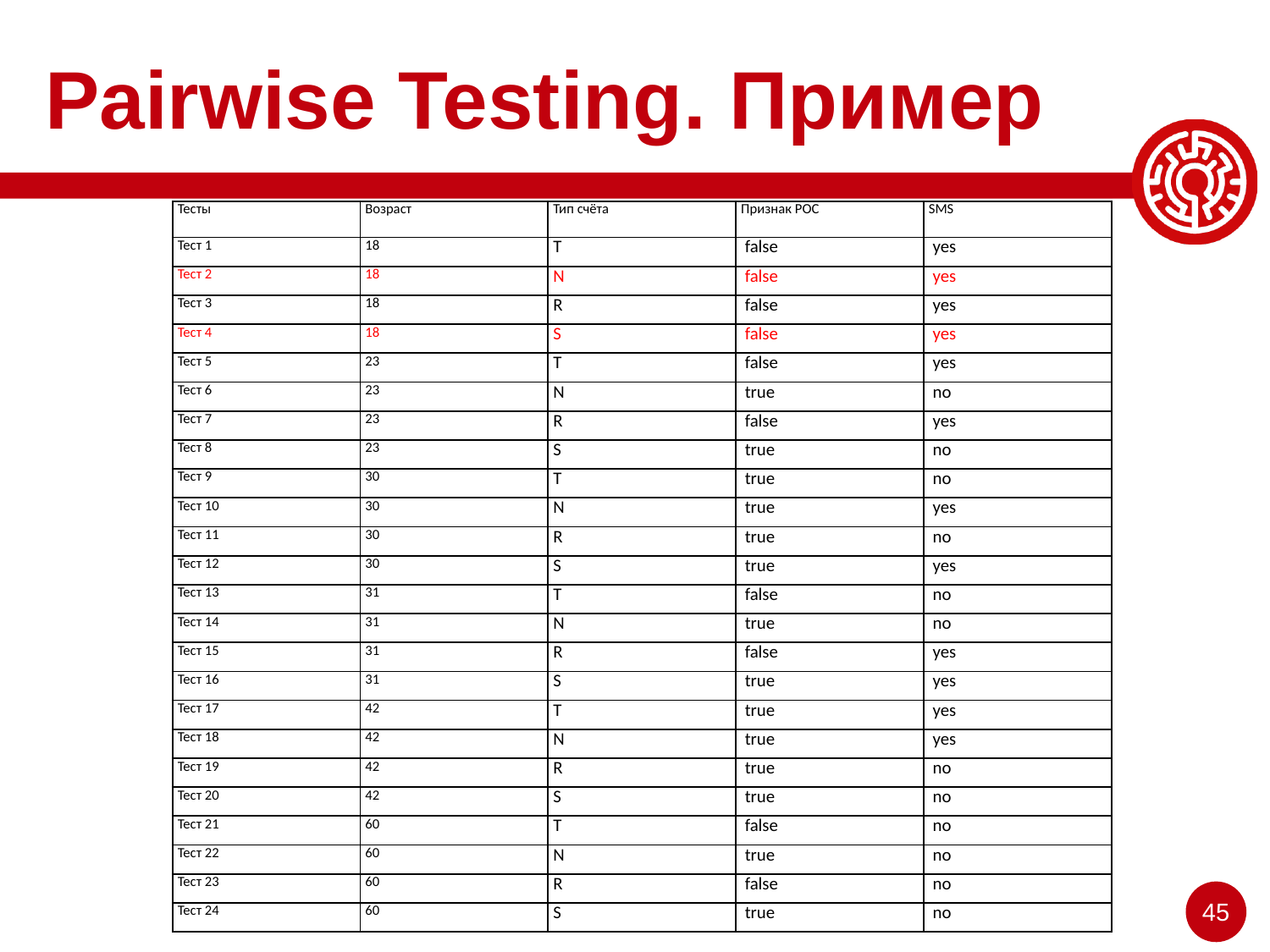

# Pairwise Testing. Пример
| Тесты | Возраст | Тип счёта | Признак РОС | SMS |
| --- | --- | --- | --- | --- |
| Тест 1 | 18 | T | false | yes |
| Тест 2 | 18 | N | false | yes |
| Тест 3 | 18 | R | false | yes |
| Тест 4 | 18 | S | false | yes |
| Тест 5 | 23 | T | false | yes |
| Тест 6 | 23 | N | true | no |
| Тест 7 | 23 | R | false | yes |
| Тест 8 | 23 | S | true | no |
| Тест 9 | 30 | T | true | no |
| Тест 10 | 30 | N | true | yes |
| Тест 11 | 30 | R | true | no |
| Тест 12 | 30 | S | true | yes |
| Тест 13 | 31 | T | false | no |
| Тест 14 | 31 | N | true | no |
| Тест 15 | 31 | R | false | yes |
| Тест 16 | 31 | S | true | yes |
| Тест 17 | 42 | T | true | yes |
| Тест 18 | 42 | N | true | yes |
| Тест 19 | 42 | R | true | no |
| Тест 20 | 42 | S | true | no |
| Тест 21 | 60 | T | false | no |
| Тест 22 | 60 | N | true | no |
| Тест 23 | 60 | R | false | no |
| Тест 24 | 60 | S | true | no |

45